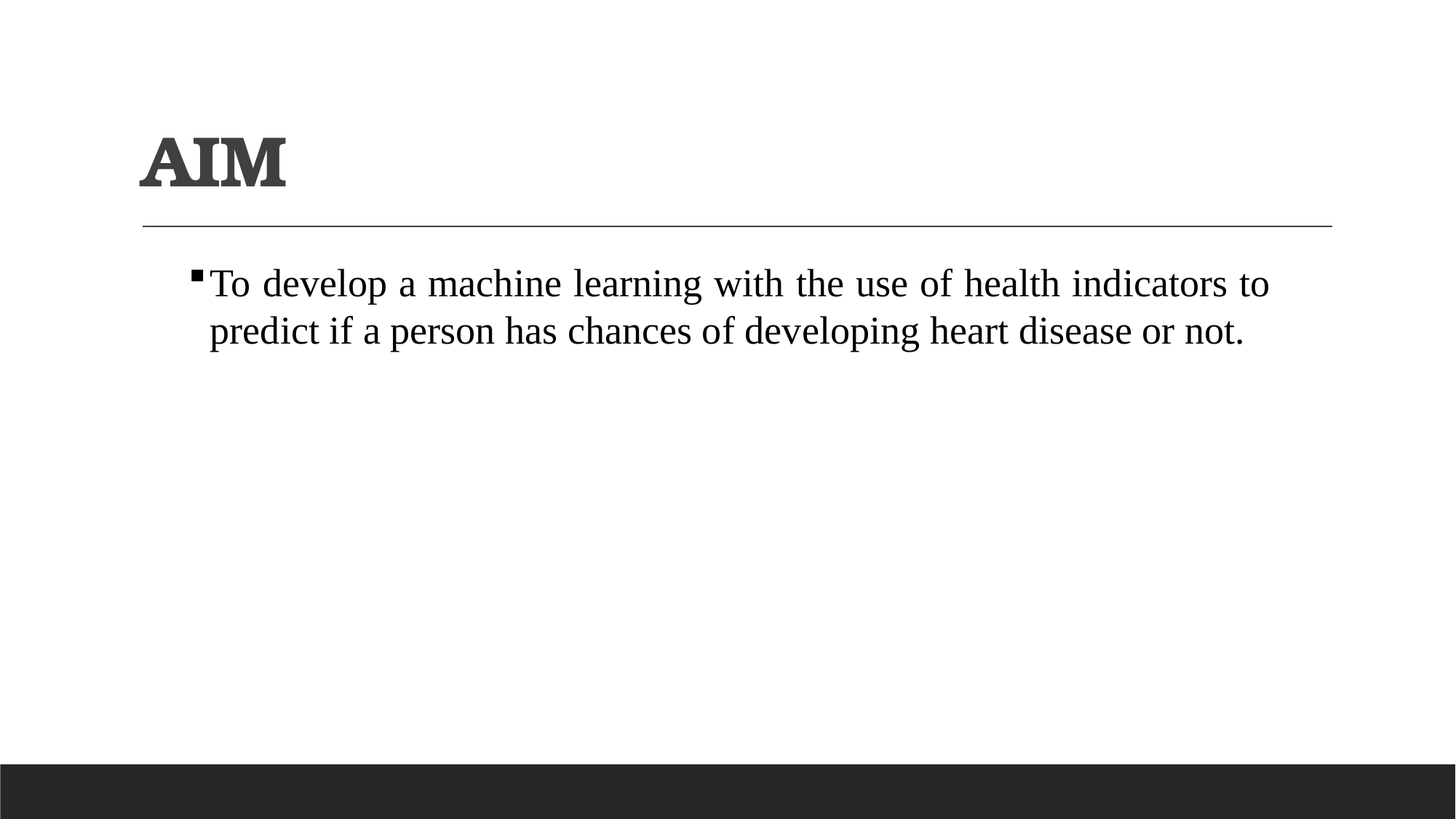

# AIM
To develop a machine learning with the use of health indicators to predict if a person has chances of developing heart disease or not.